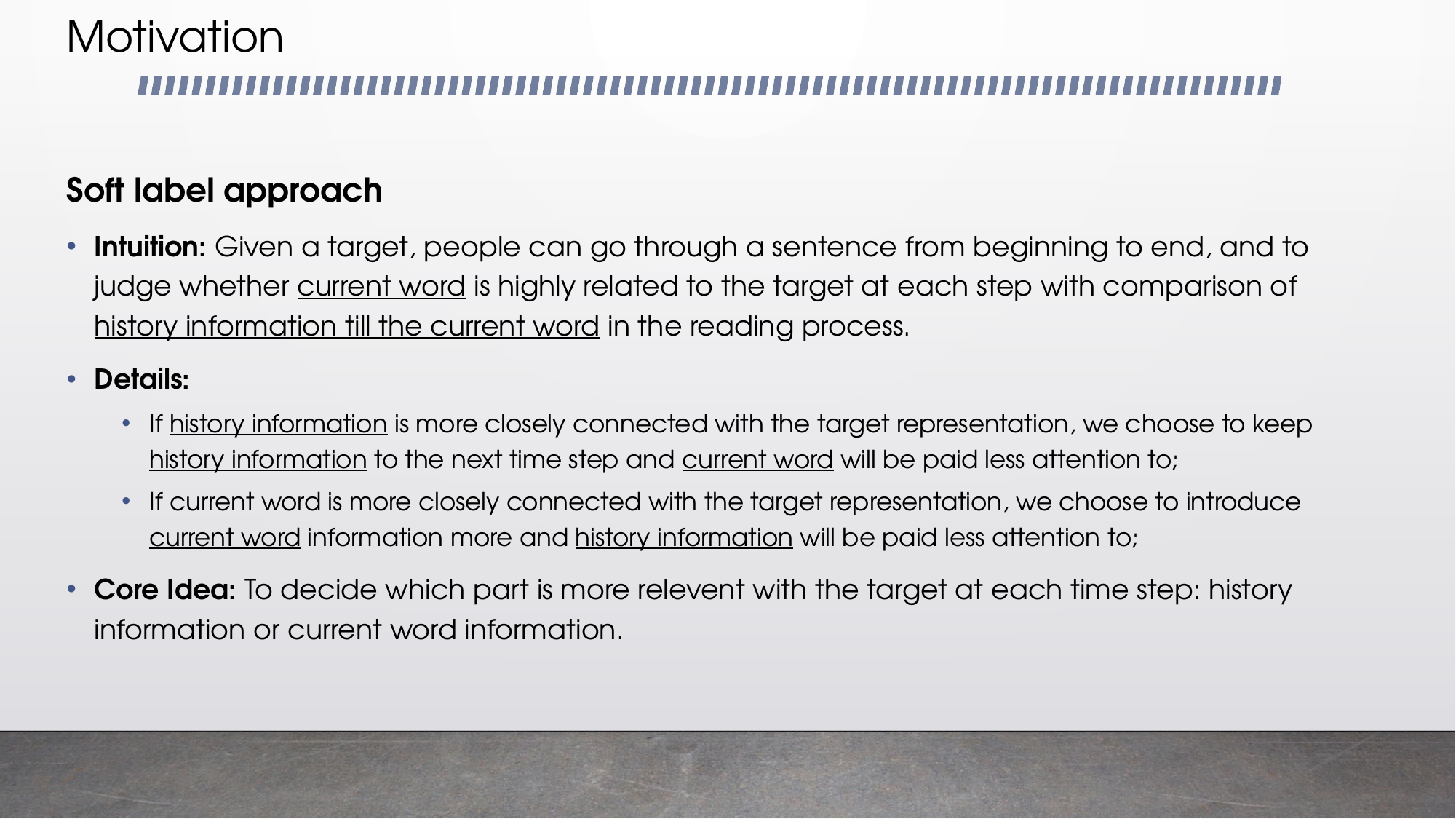

# Motivation
Soft label approach
Intuition: Given a target, people can go through a sentence from beginning to end, and to judge whether current word is highly related to the target at each step with comparison of history information till the current word in the reading process.
Details:
If history information is more closely connected with the target representation, we choose to keep history information to the next time step and current word will be paid less attention to;
If current word is more closely connected with the target representation, we choose to introduce current word information more and history information will be paid less attention to;
Core Idea: To decide which part is more relevent with the target at each time step: history information or current word information.